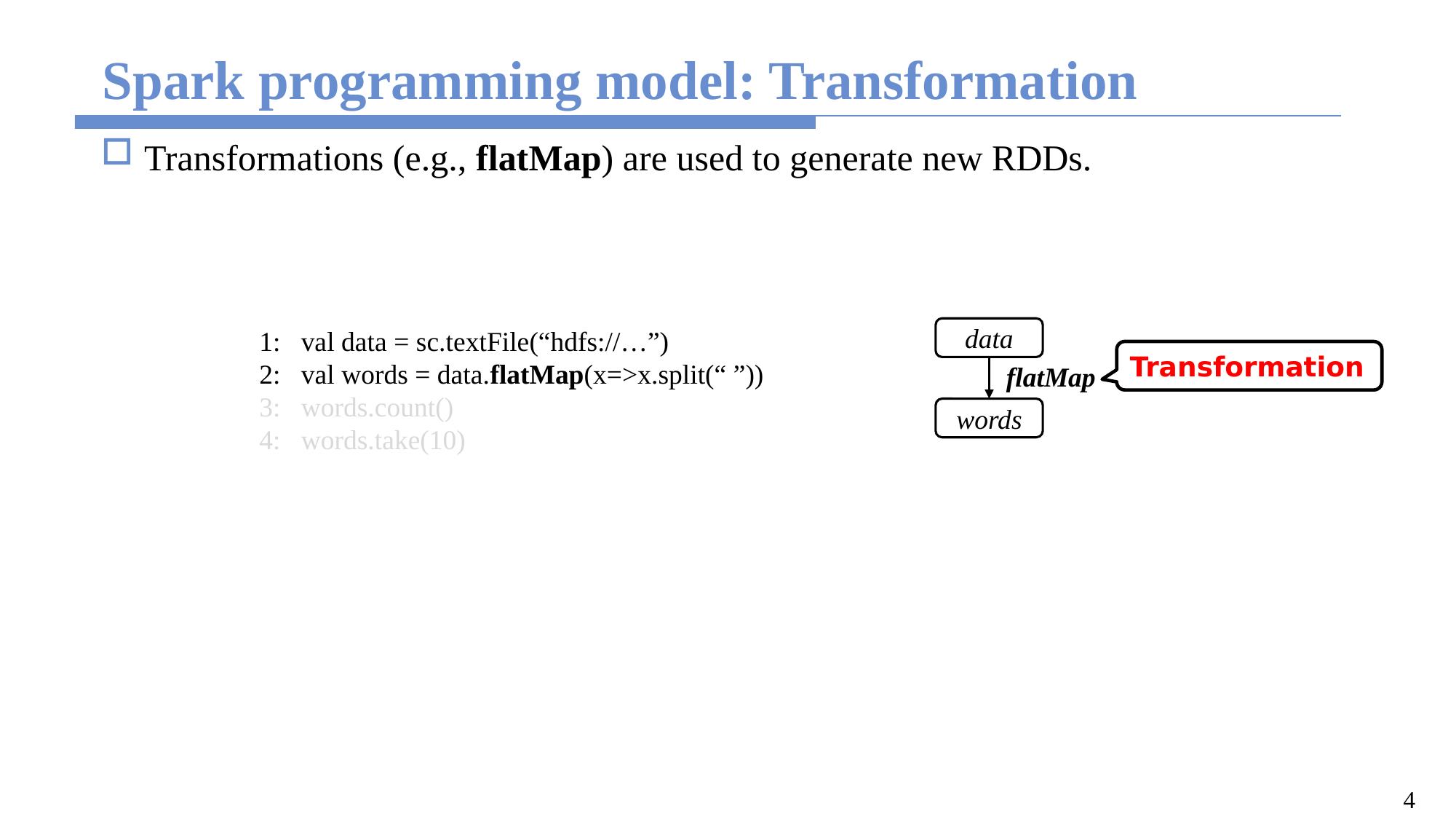

# Spark programming model: Transformation
Transformations (e.g., flatMap) are used to generate new RDDs.
  1:   val data = sc.textFile(“hdfs://…”)
  2:   val words = data.flatMap(x=>x.split(“ ”))
  3:   words.count()
  4:   words.take(10)
data
Transformation
flatMap
words
4